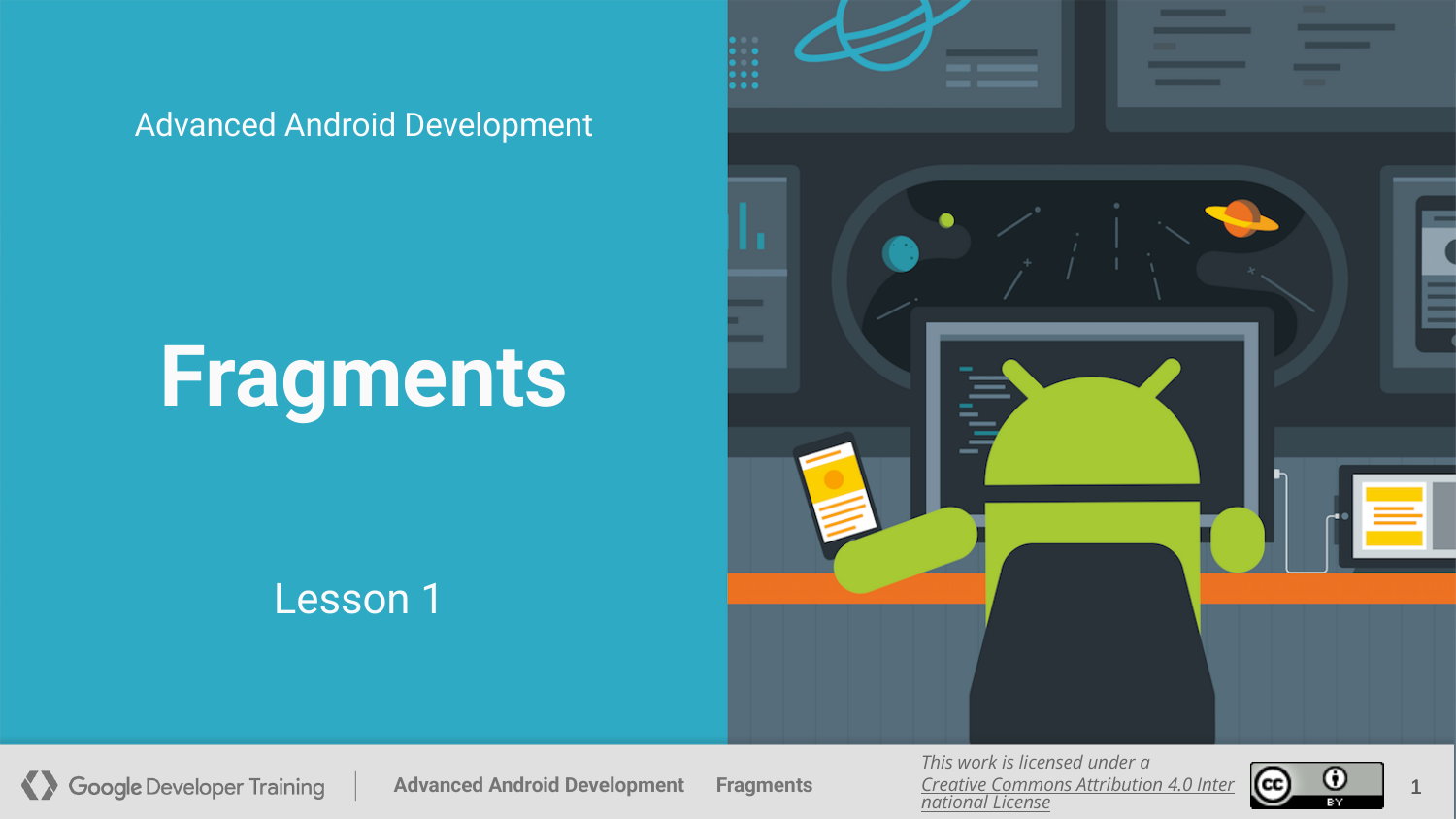

Advanced Android Development
# Fragments
Lesson 1
1
1
1